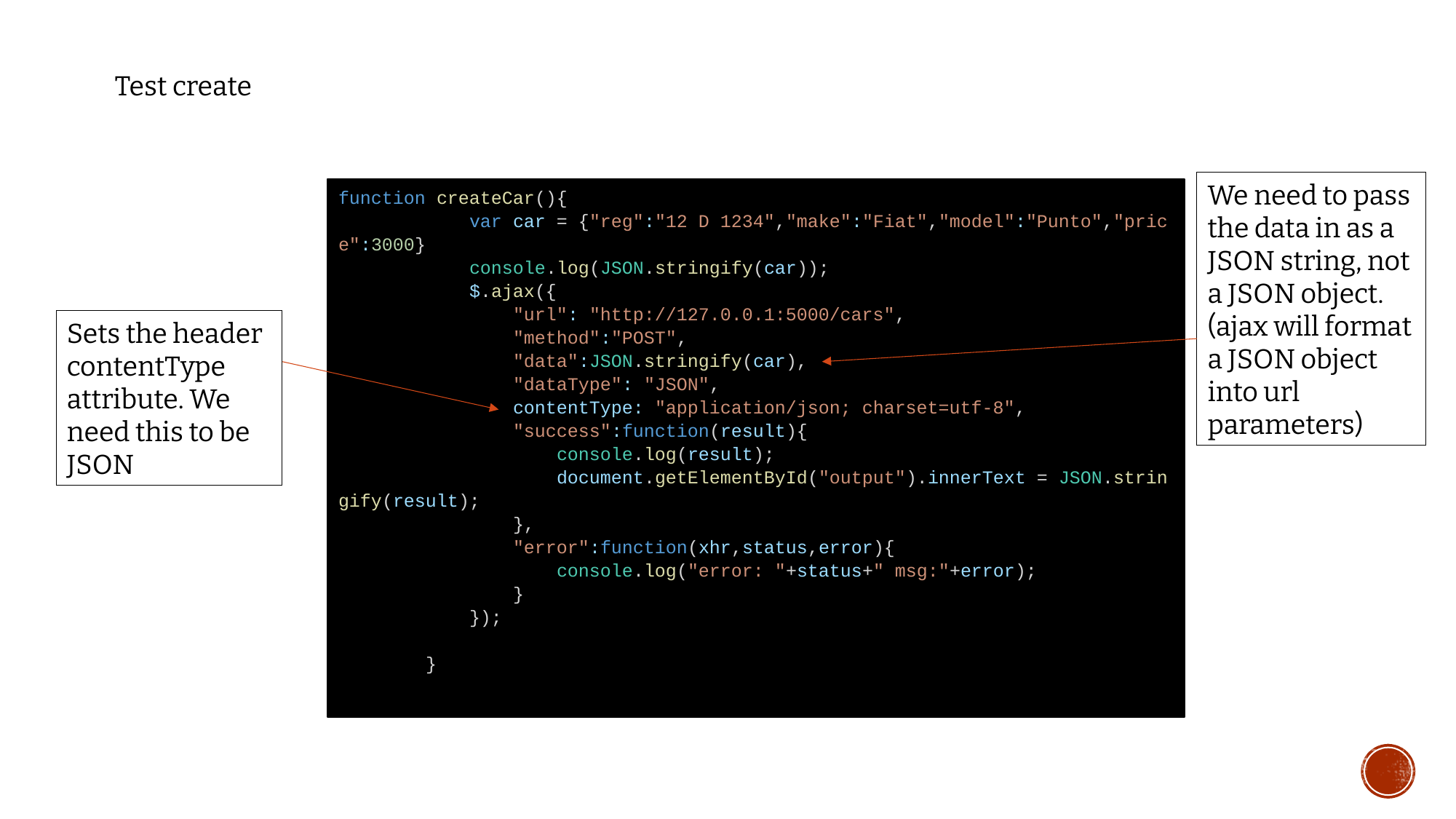

Test create
We need to pass the data in as a JSON string, not a JSON object.
(ajax will format a JSON object into url parameters)
function createCar(){
            var car = {"reg":"12 D 1234","make":"Fiat","model":"Punto","price":3000}
            console.log(JSON.stringify(car));
            $.ajax({
                "url": "http://127.0.0.1:5000/cars",
                "method":"POST",
                "data":JSON.stringify(car),
                "dataType": "JSON",
                contentType: "application/json; charset=utf-8",
                "success":function(result){
                    console.log(result);
                    document.getElementById("output").innerText = JSON.stringify(result);
                },
                "error":function(xhr,status,error){
                    console.log("error: "+status+" msg:"+error);
                }
            });

        }

Sets the header contentType attribute. We need this to be JSON